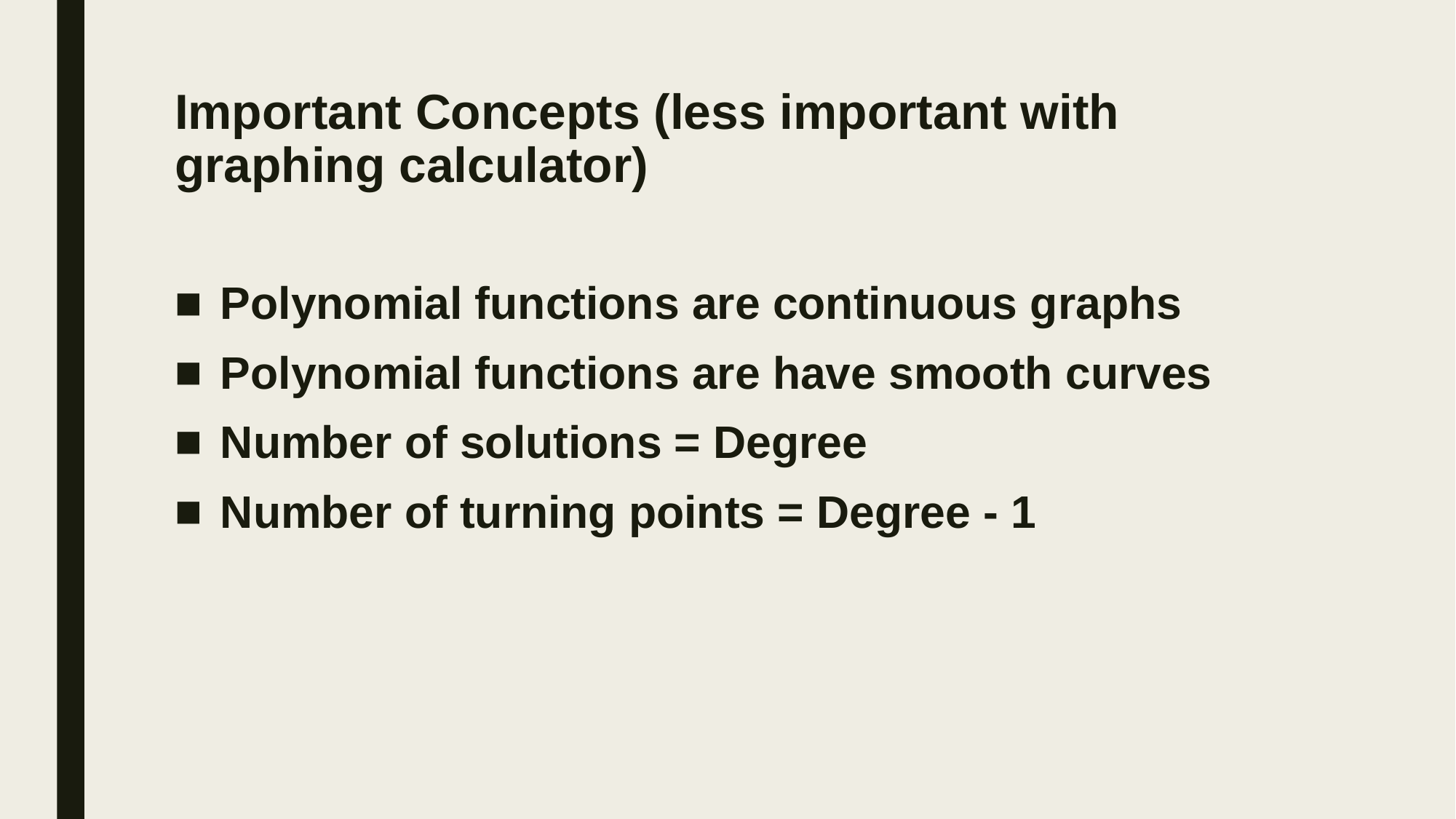

# Important Concepts (less important with graphing calculator)
Polynomial functions are continuous graphs
Polynomial functions are have smooth curves
Number of solutions = Degree
Number of turning points = Degree - 1